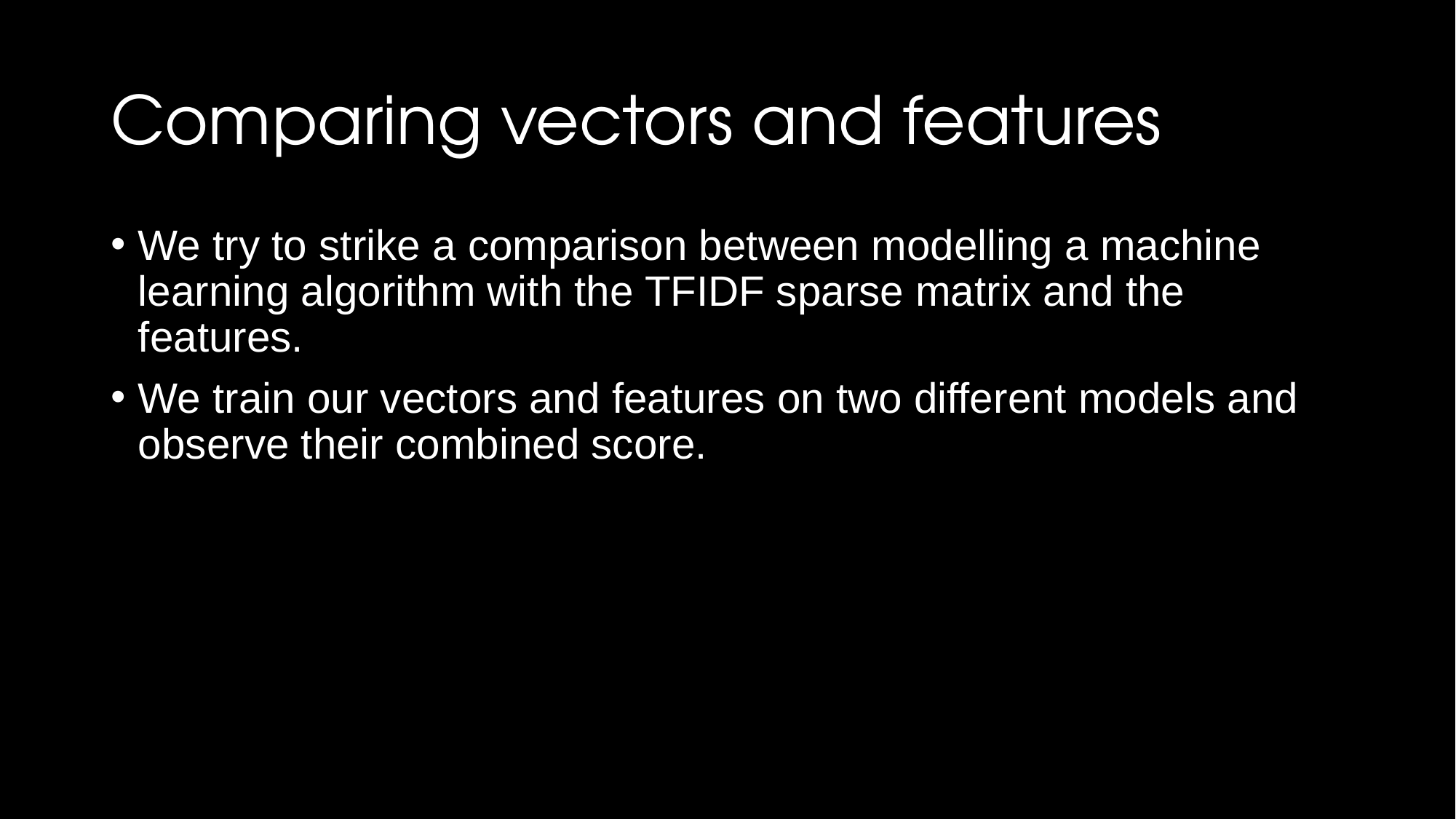

# Comparing vectors and features
We try to strike a comparison between modelling a machine learning algorithm with the TFIDF sparse matrix and the features.
We train our vectors and features on two different models and observe their combined score.